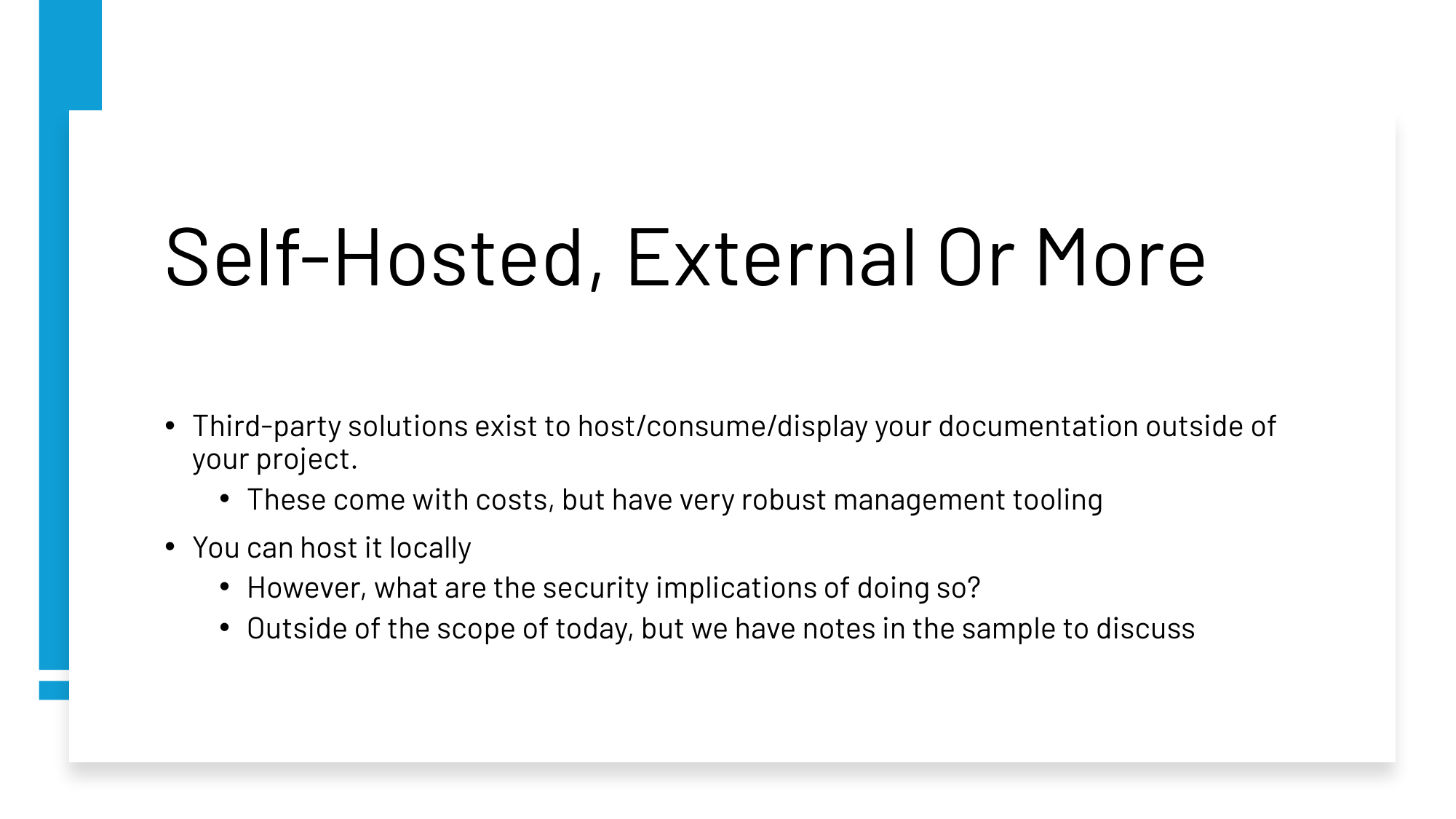

# Self-Hosted, External Or More

Third-party solutions exist to host/consume/display your documentation outside of your project.
These come with costs, but have very robust management tooling
You can host it locally
However, what are the security implications of doing so?
Outside of the scope of today, but we have notes in the sample to discuss